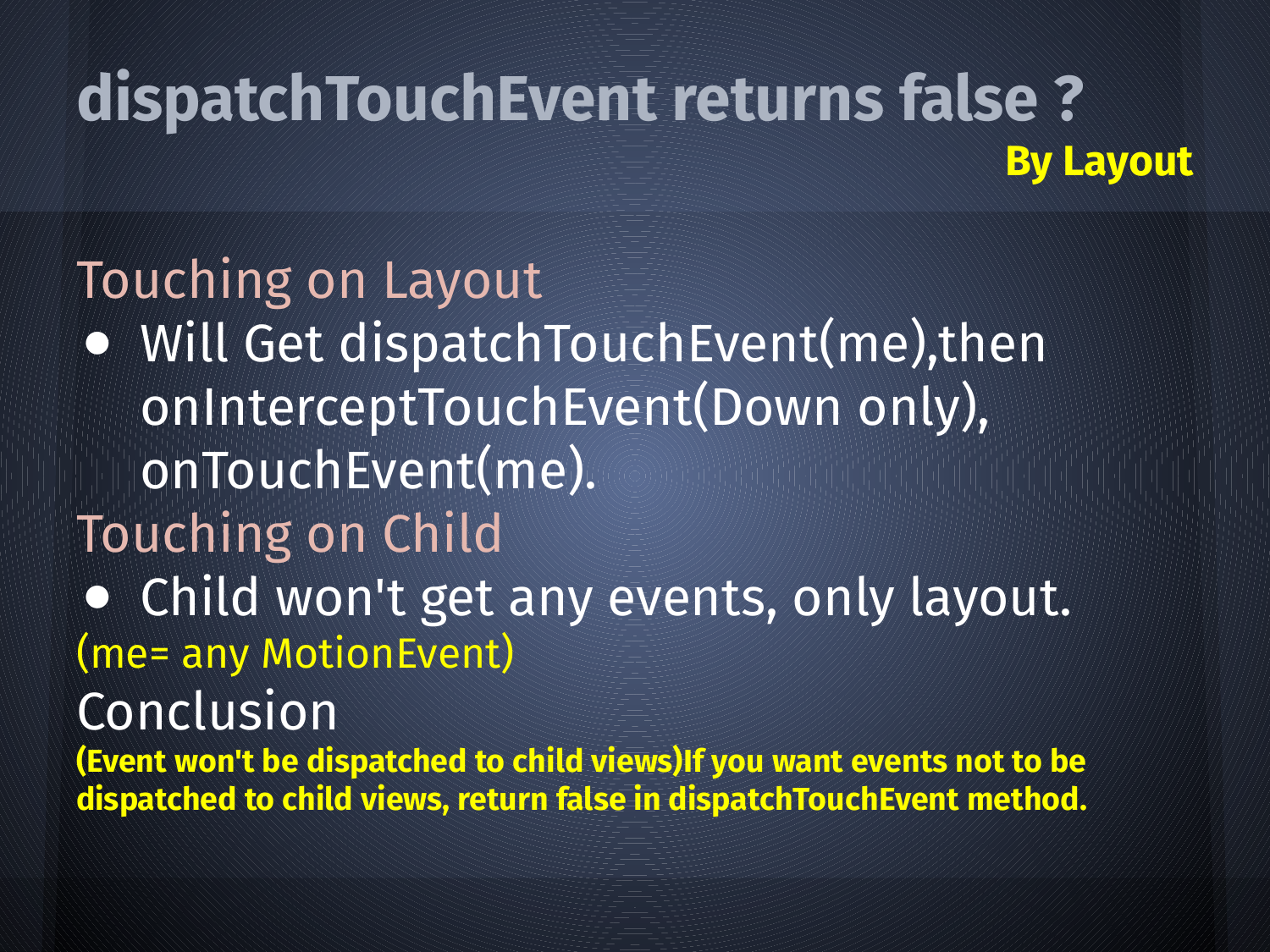

# dispatchTouchEvent returns false ?
By Layout
Touching on Layout
Will Get dispatchTouchEvent(me),then onInterceptTouchEvent(Down only), onTouchEvent(me).
Touching on Child
Child won't get any events, only layout.
(me= any MotionEvent)
Conclusion
(Event won't be dispatched to child views)If you want events not to be dispatched to child views, return false in dispatchTouchEvent method.